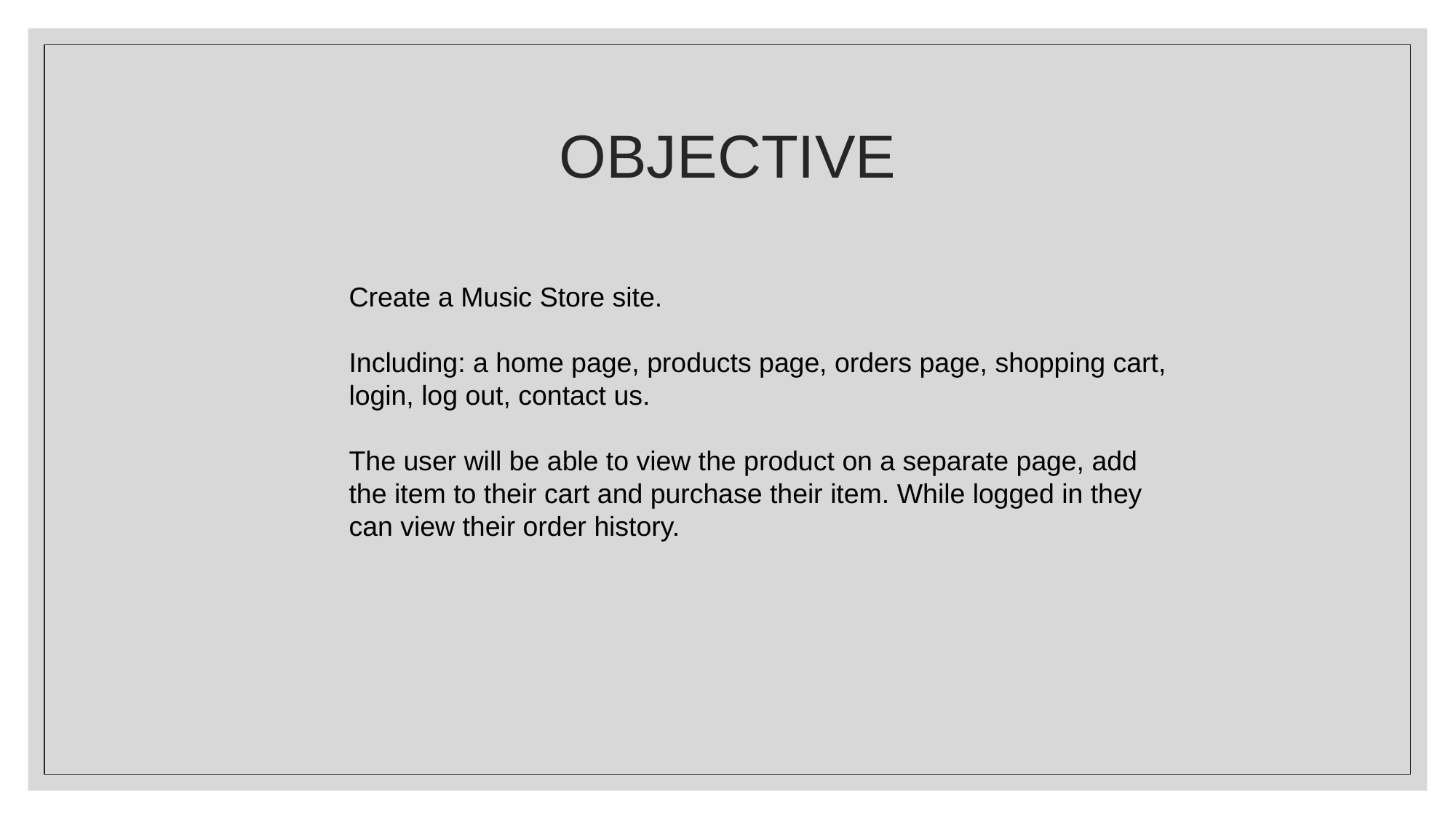

# OBJECTIVE
Create a Music Store site.

Including: a home page, products page, orders page, shopping cart, login, log out, contact us.

The user will be able to view the product on a separate page, add the item to their cart and purchase their item. While logged in they can view their order history.